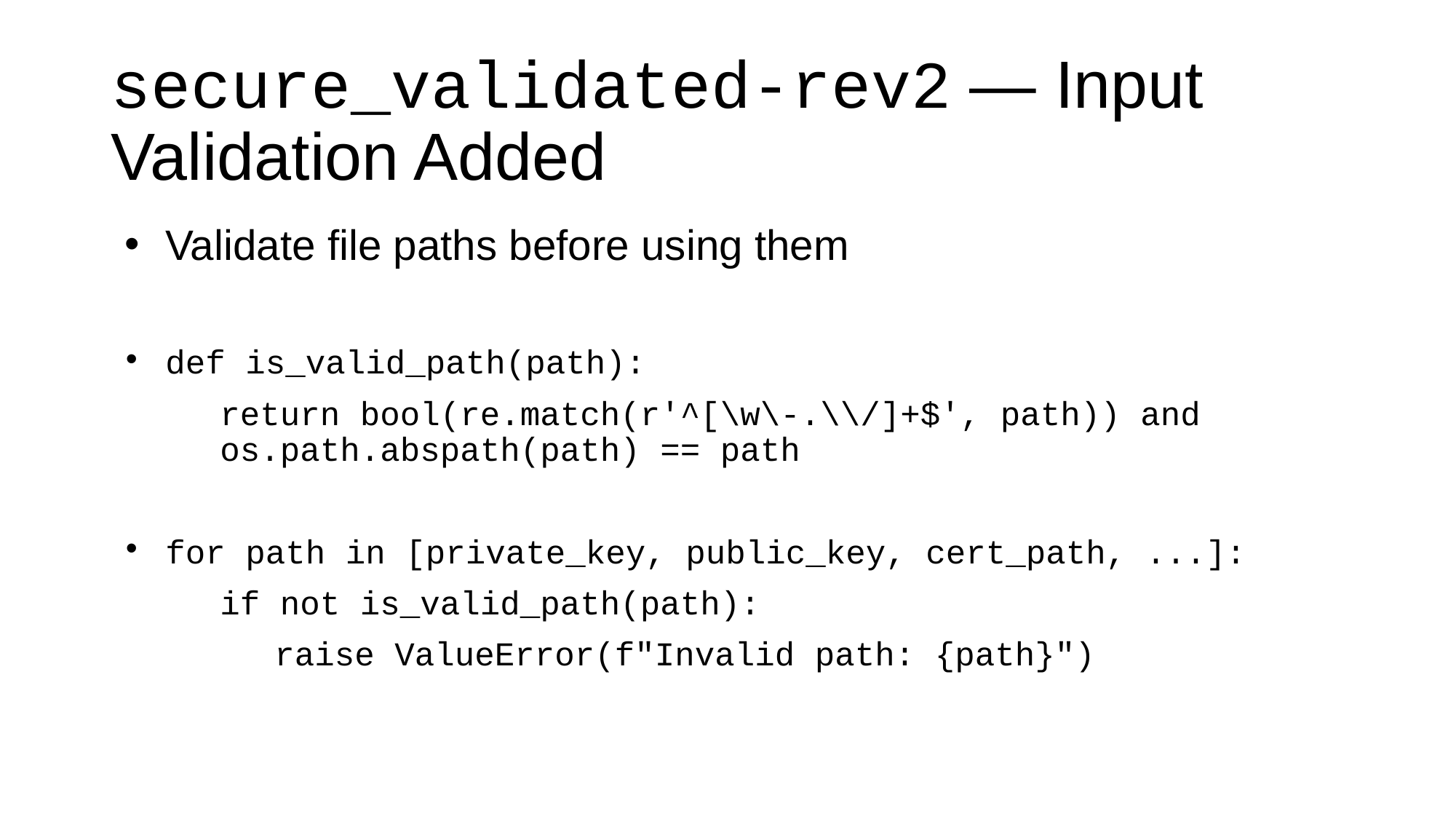

# secure_validated-rev2 — Input Validation Added
Validate file paths before using them

def is_valid_path(path):
return bool(re.match(r'^[\w\-.\\/]+$', path)) and os.path.abspath(path) == path

for path in [private_key, public_key, cert_path, ...]:
if not is_valid_path(path):
raise ValueError(f"Invalid path: {path}")